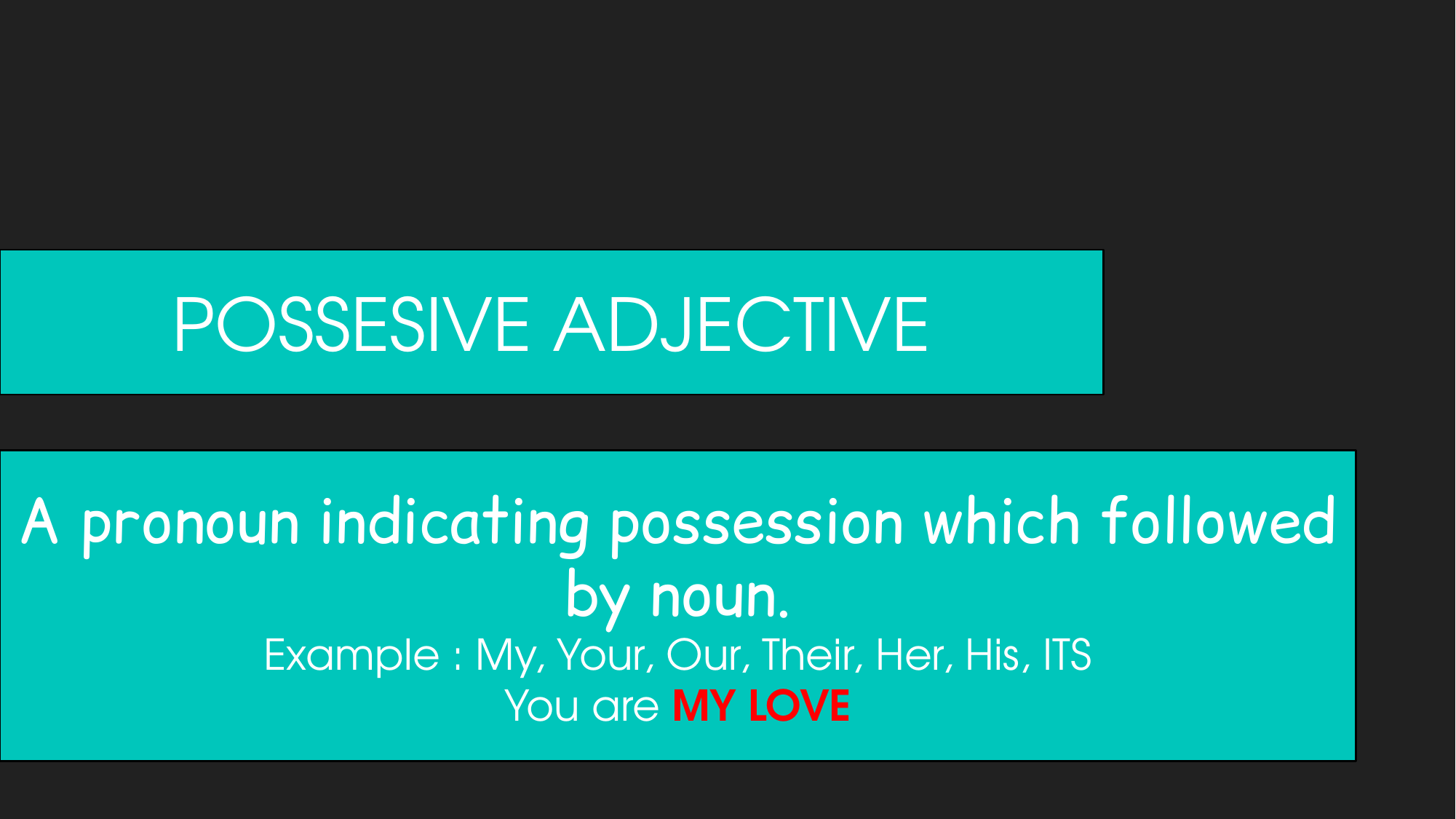

POSSESIVE ADJECTIVE
A pronoun indicating possession which followed by noun.
Example : My, Your, Our, Their, Her, His, ITS
You are MY LOVE